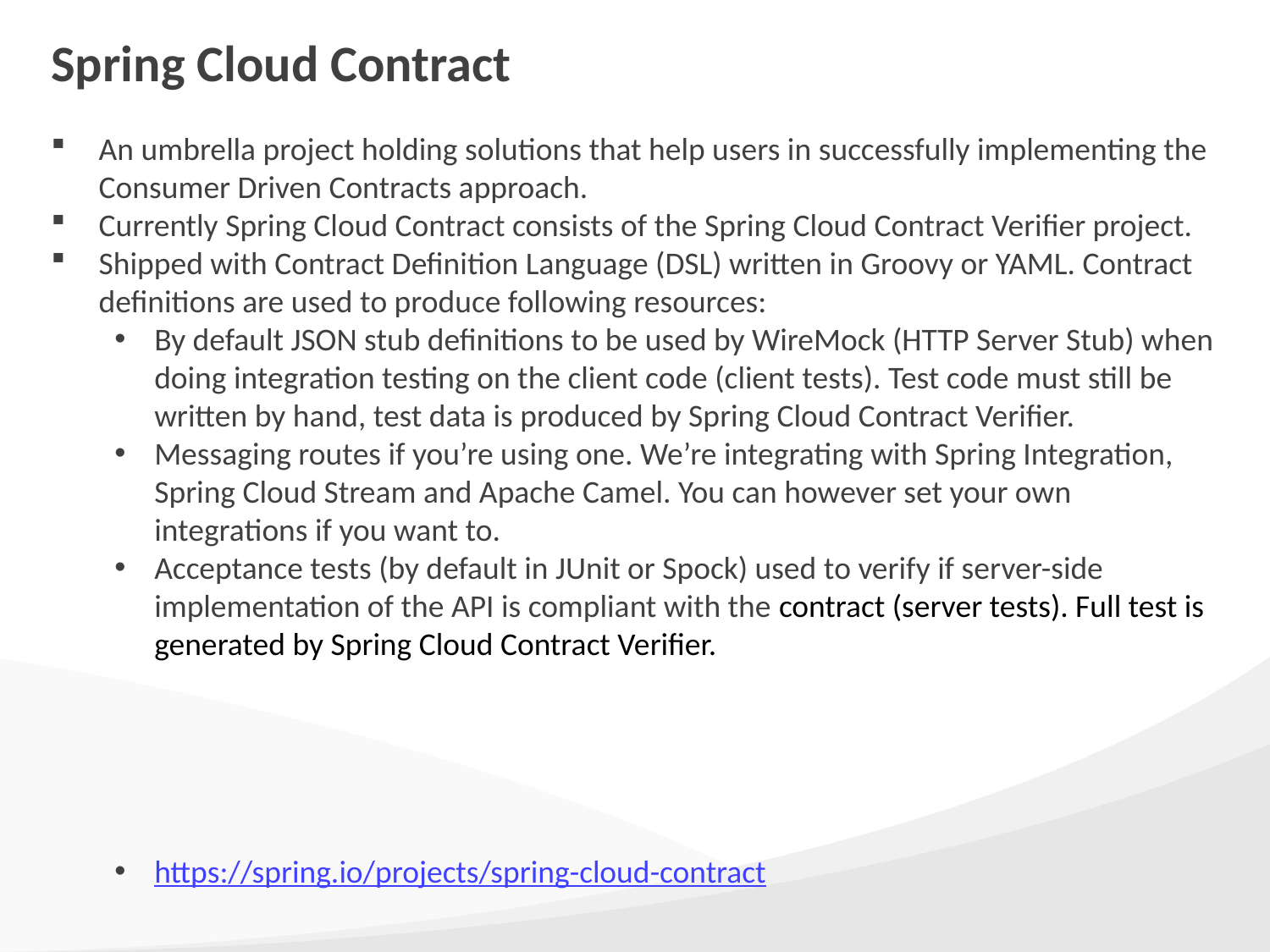

# Spring Cloud Contract
An umbrella project holding solutions that help users in successfully implementing the Consumer Driven Contracts approach.
Currently Spring Cloud Contract consists of the Spring Cloud Contract Verifier project.
Shipped with Contract Definition Language (DSL) written in Groovy or YAML. Contract definitions are used to produce following resources:
By default JSON stub definitions to be used by WireMock (HTTP Server Stub) when doing integration testing on the client code (client tests). Test code must still be written by hand, test data is produced by Spring Cloud Contract Verifier.
Messaging routes if you’re using one. We’re integrating with Spring Integration, Spring Cloud Stream and Apache Camel. You can however set your own integrations if you want to.
Acceptance tests (by default in JUnit or Spock) used to verify if server-side implementation of the API is compliant with the contract (server tests). Full test is generated by Spring Cloud Contract Verifier.

https://spring.io/projects/spring-cloud-contract